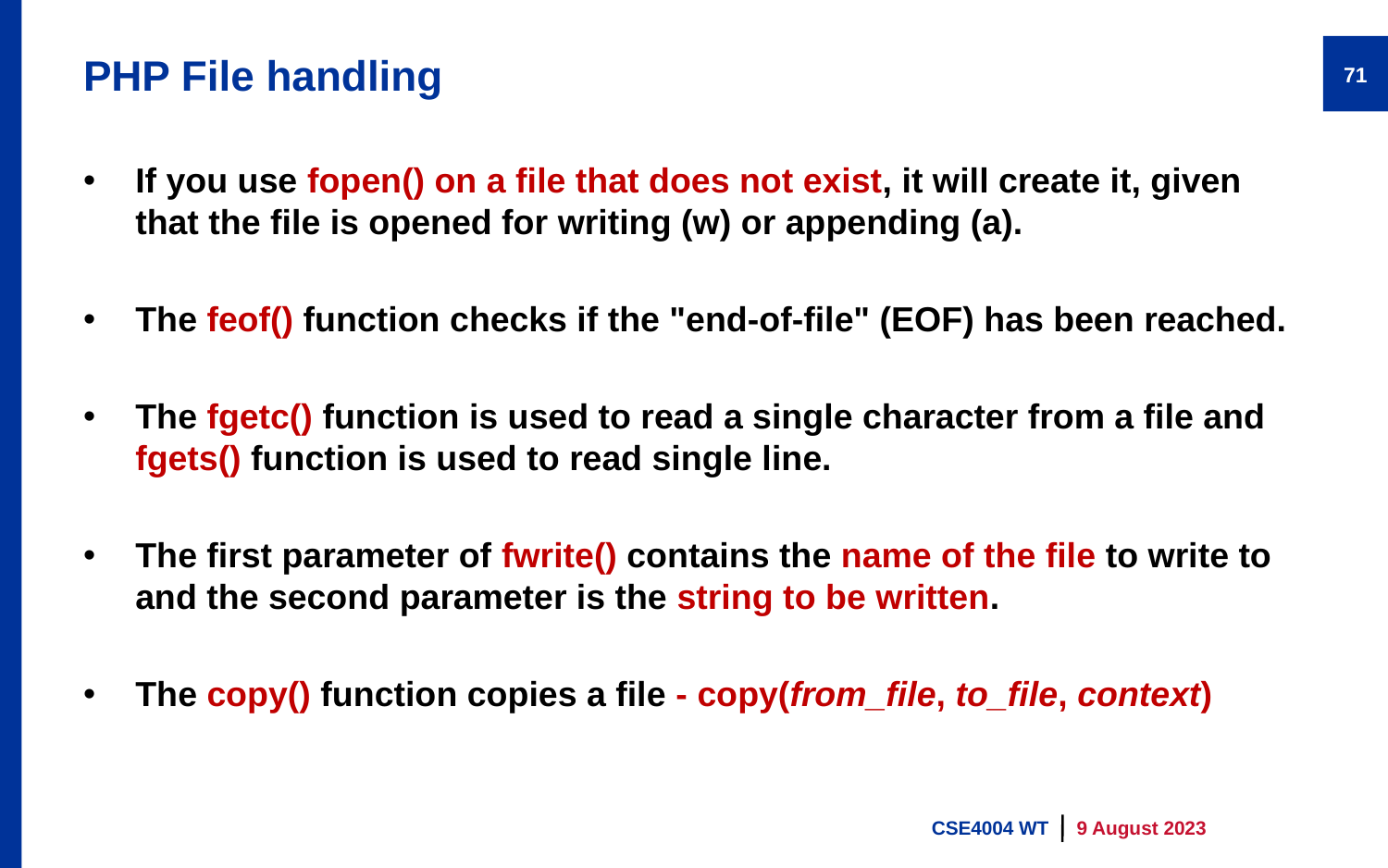

# PHP File handling
71
If you use fopen() on a file that does not exist, it will create it, given that the file is opened for writing (w) or appending (a).

The feof() function checks if the "end-of-file" (EOF) has been reached.

The fgetc() function is used to read a single character from a file and fgets() function is used to read single line.

The first parameter of fwrite() contains the name of the file to write to and the second parameter is the string to be written.

The copy() function copies a file - copy(from_file, to_file, context)
CSE4004 WT
9 August 2023